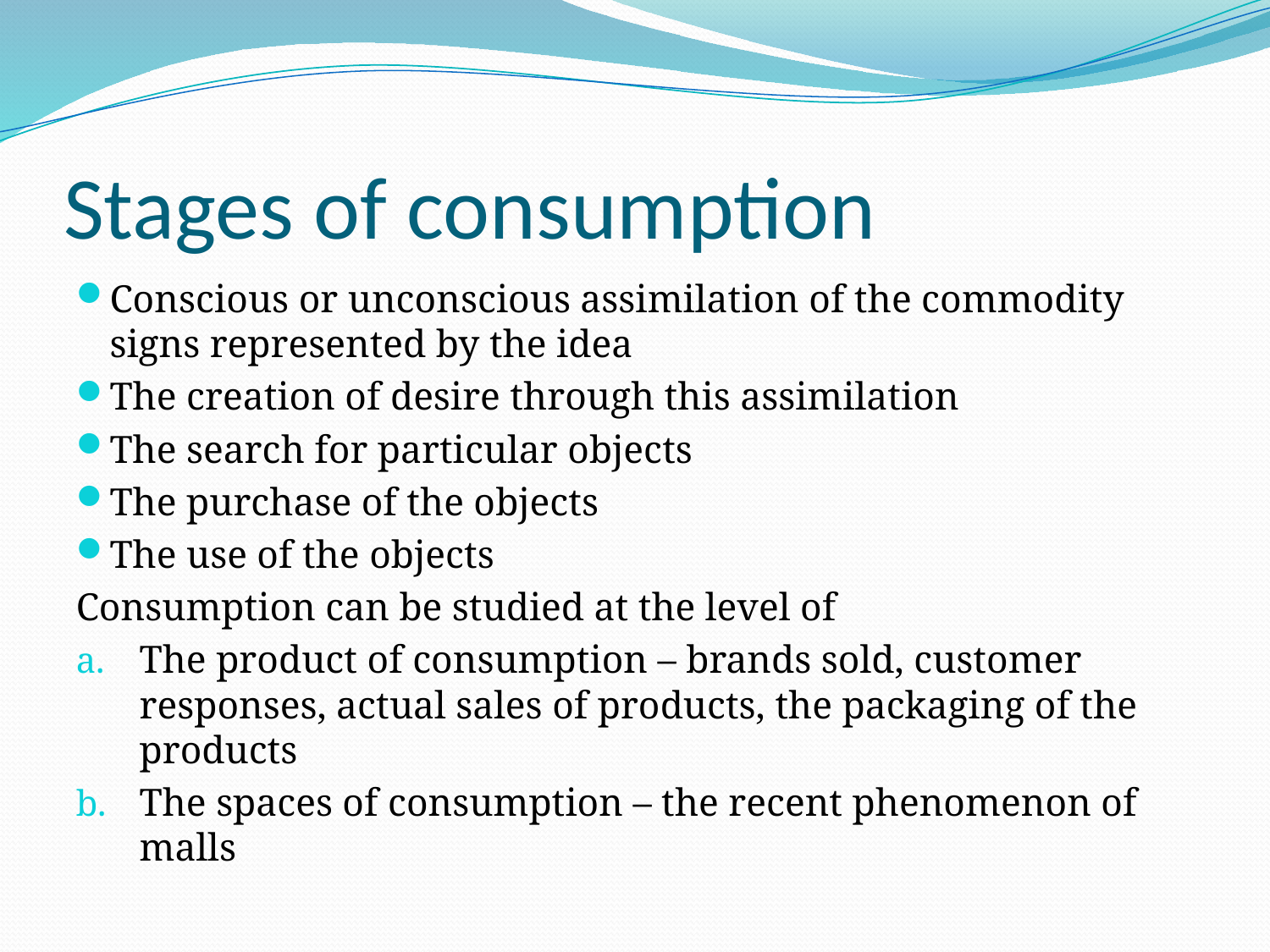

# Stages of consumption
Conscious or unconscious assimilation of the commodity signs represented by the idea
The creation of desire through this assimilation
The search for particular objects
The purchase of the objects
The use of the objects
Consumption can be studied at the level of
The product of consumption – brands sold, customer responses, actual sales of products, the packaging of the products
The spaces of consumption – the recent phenomenon of malls